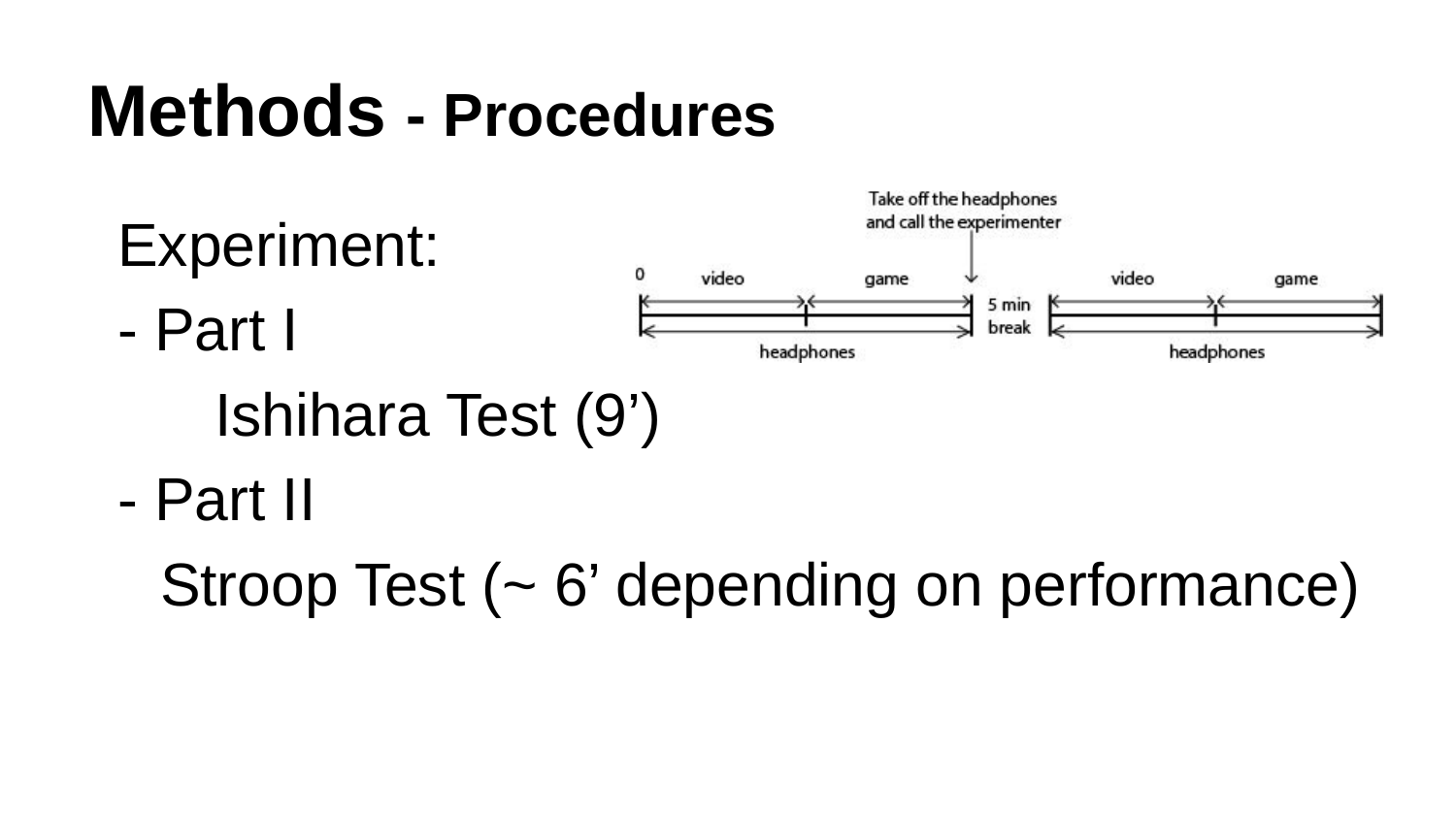

# Methods - Procedures

Experiment:
- Part I
Ishihara Test (9’)
- Part II
Stroop Test (~ 6’ depending on performance)